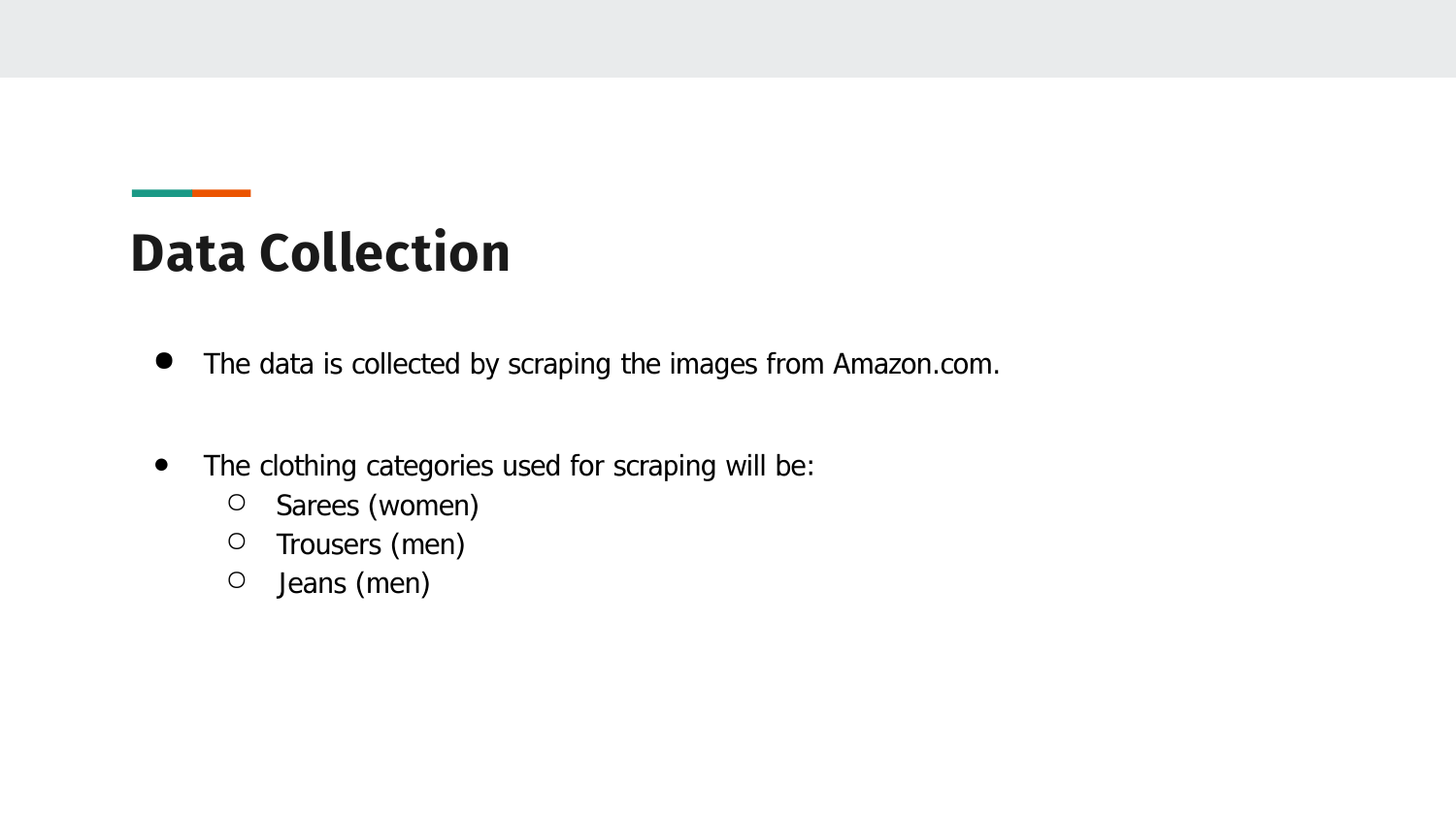

# Data Collection
The data is collected by scraping the images from Amazon.com.

The clothing categories used for scraping will be:
Sarees (women)
Trousers (men)
Jeans (men)